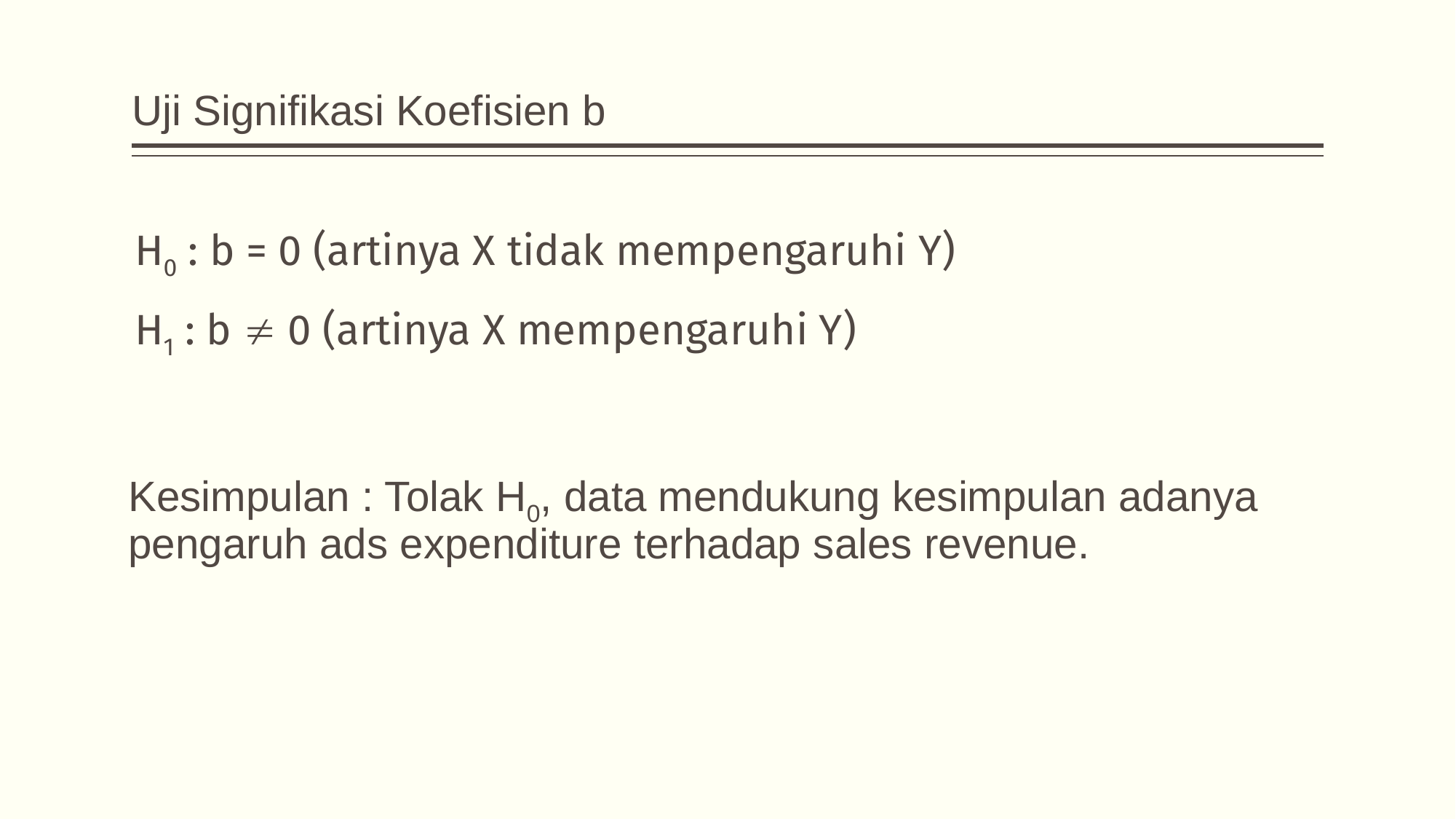

# Uji Signifikasi Koefisien b
H0 : b = 0 (artinya X tidak mempengaruhi Y)
H1 : b ≠ 0 (artinya X mempengaruhi Y)
Kesimpulan : Tolak H0, data mendukung kesimpulan adanya pengaruh ads expenditure terhadap sales revenue.